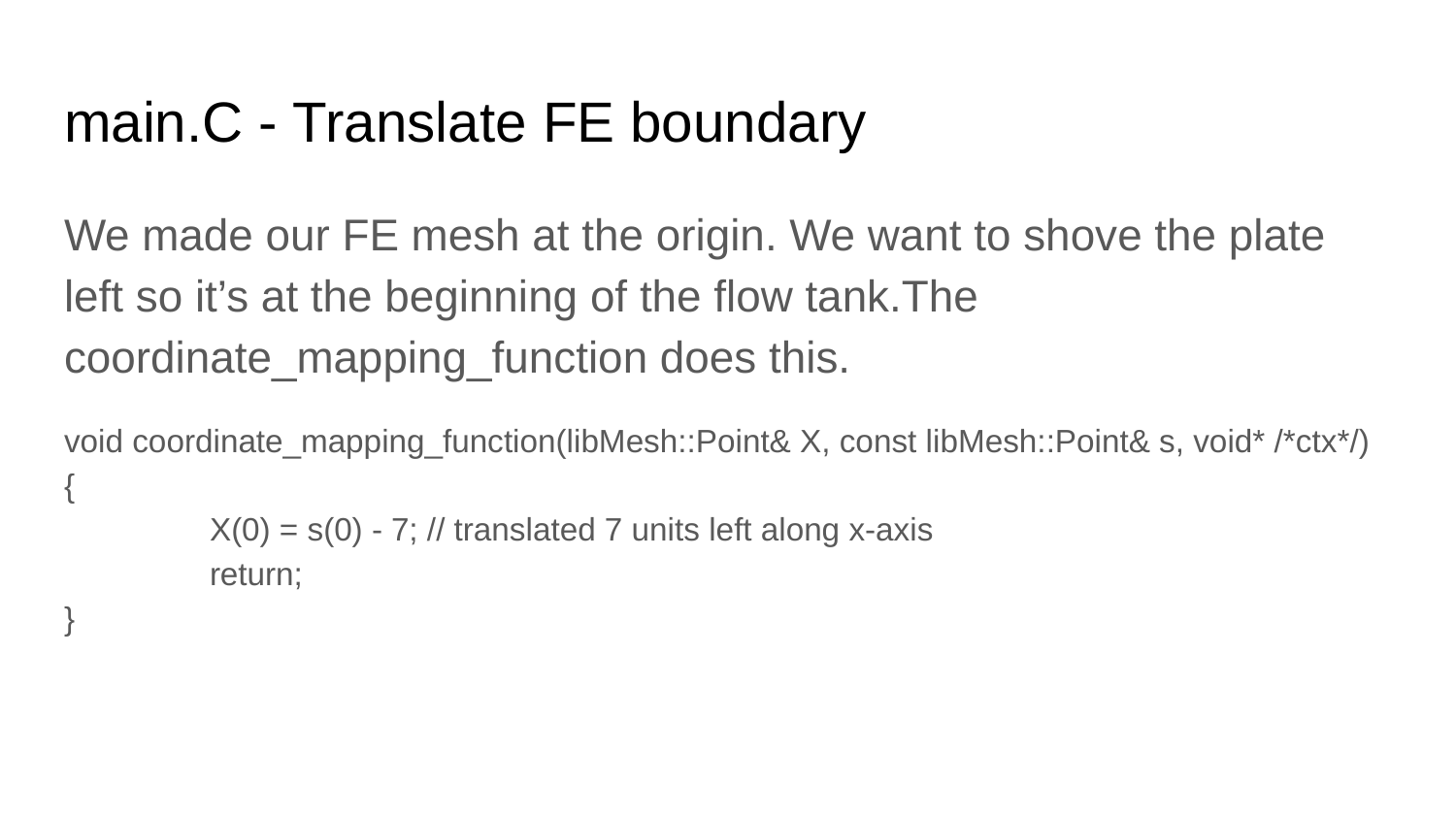

# main.C - Translate FE boundary
We made our FE mesh at the origin. We want to shove the plate left so it’s at the beginning of the flow tank.The coordinate_mapping_function does this.
void coordinate_mapping_function(libMesh::Point& X, const libMesh::Point& s, void* /*ctx*/)
{
	X(0) = s(0) - 7; // translated 7 units left along x-axis
	return;
}